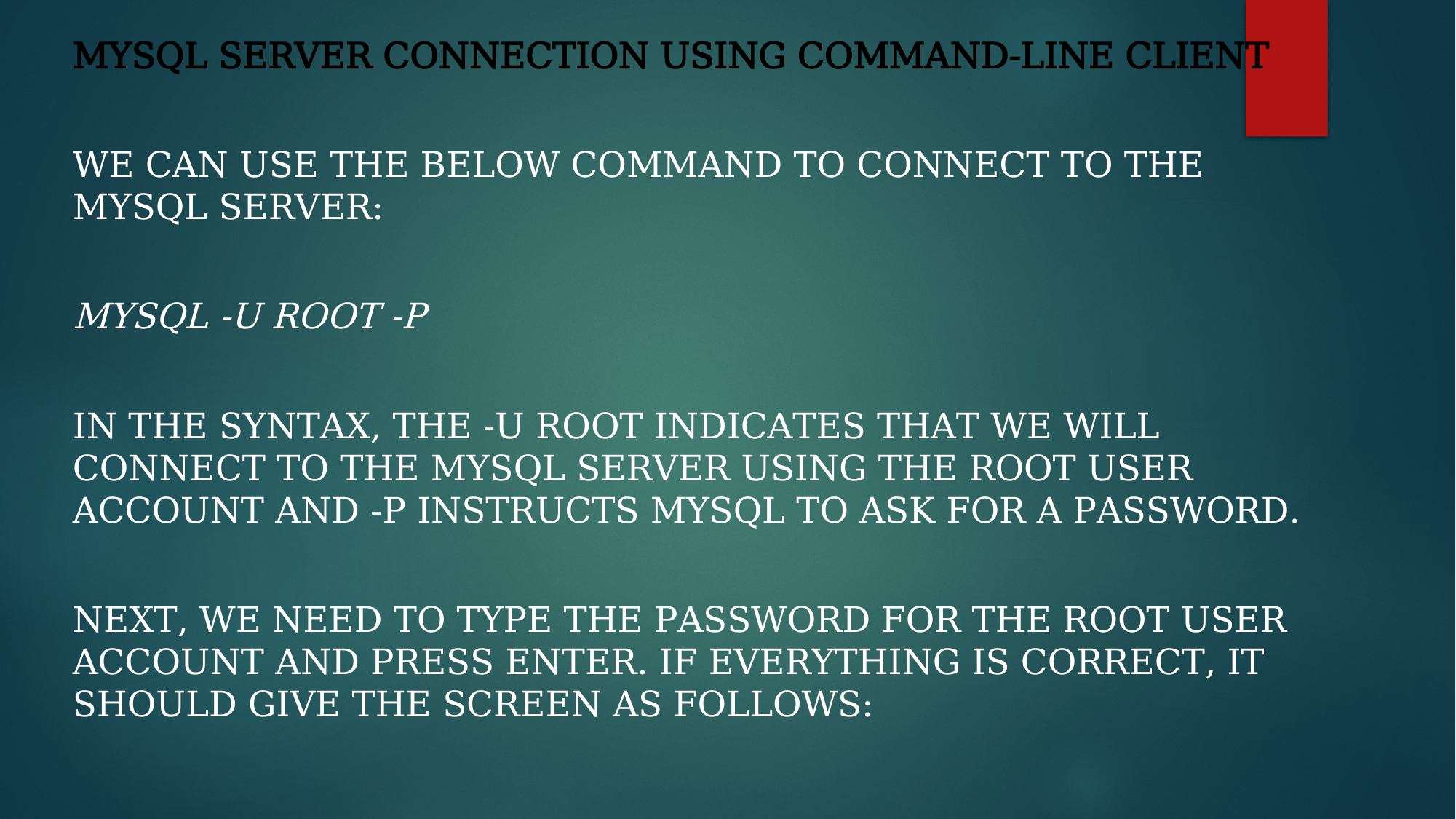

MySQL Server Connection Using command-line client

we can use the below command to connect to the MySQL Server:

mysql -u root -p

In the syntax, the -u root indicates that we will connect to the MySQL server using the root user account and -p instructs MySQL to ask for a password.

Next, we need to type the password for the root user account and press Enter. If everything is correct, it should give the screen as follows: